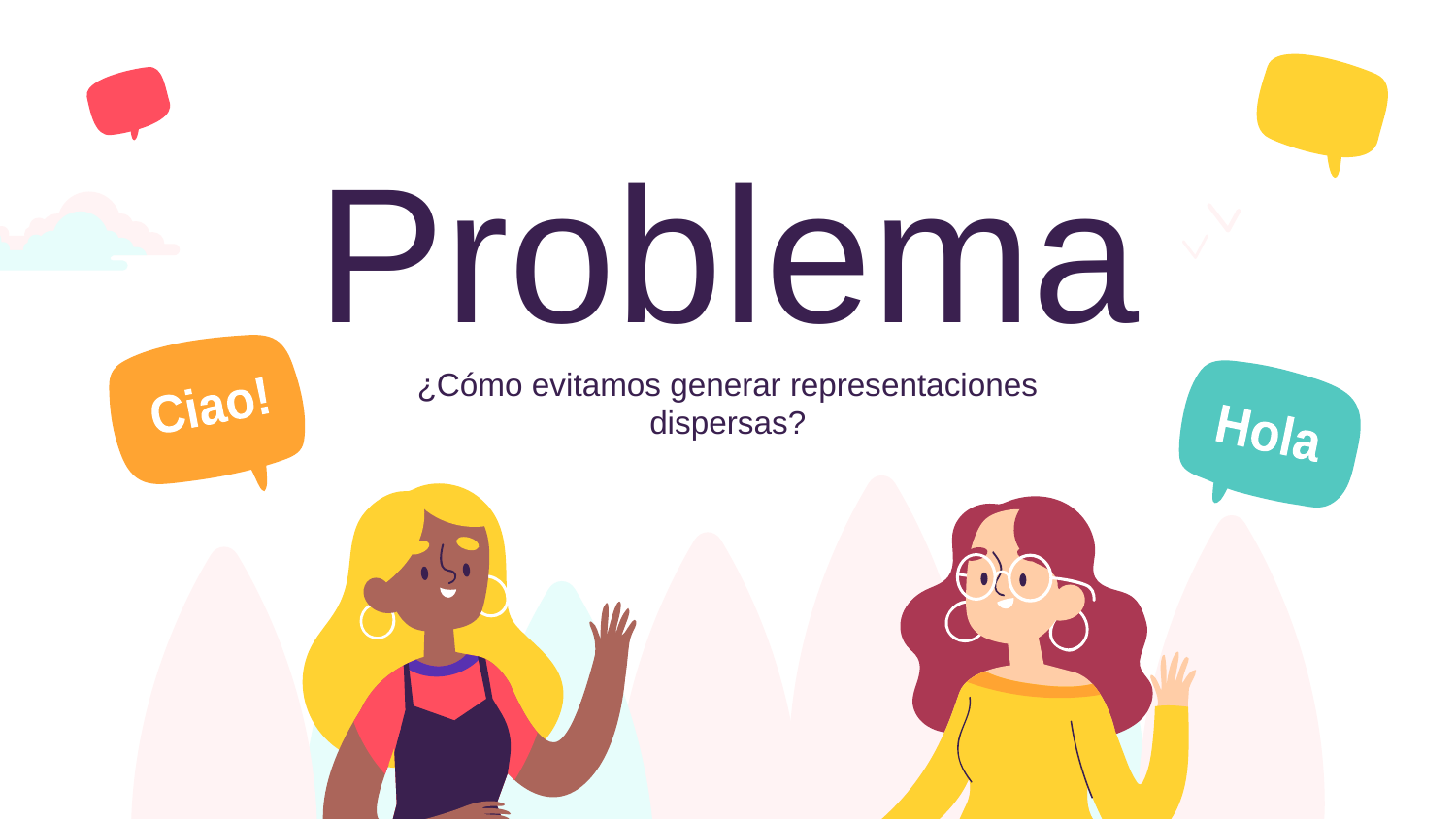

# Problema

¿Cómo evitamos generar representaciones dispersas?

Ciao!
Hola